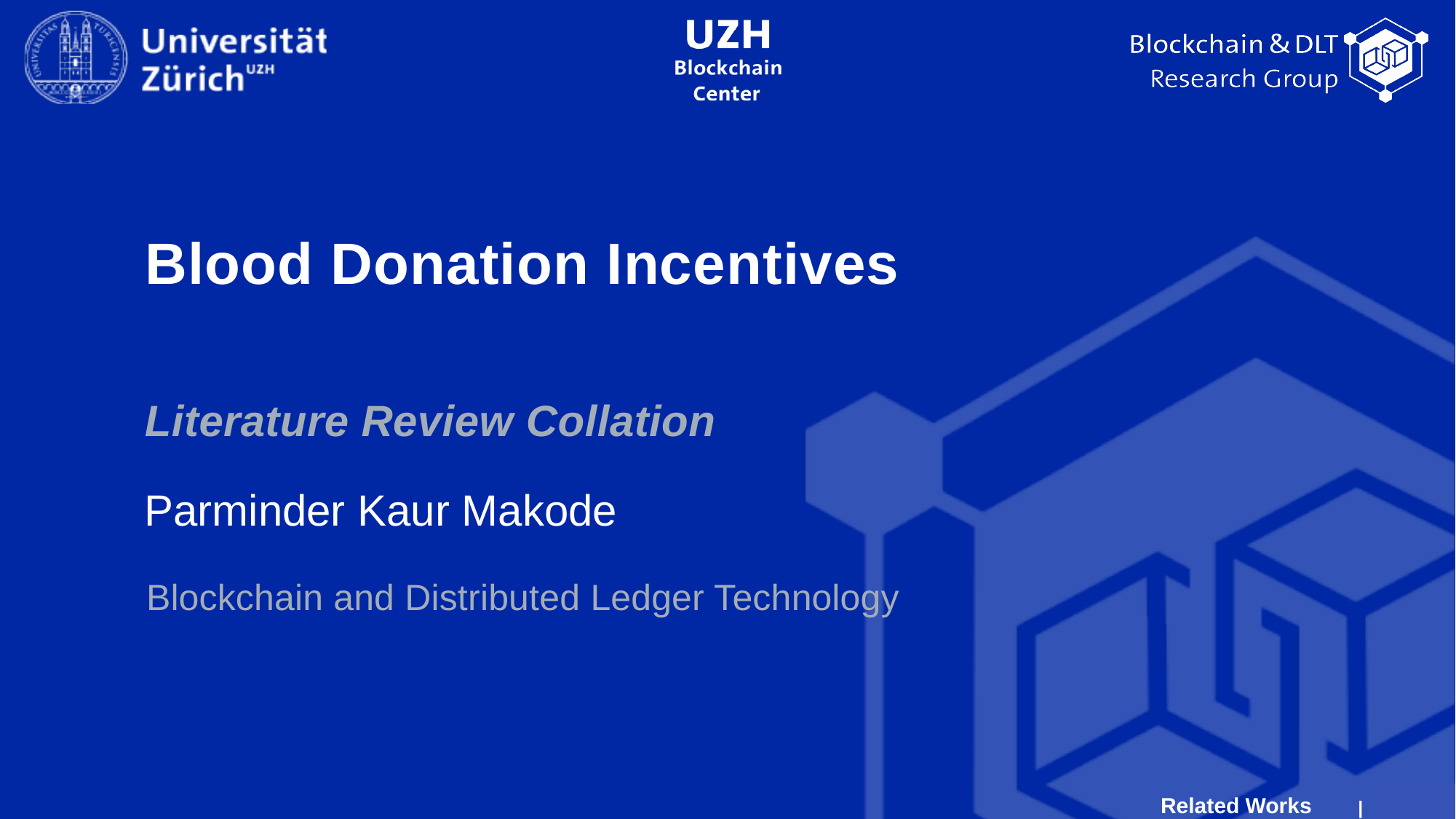

# Blood Donation Incentives
Literature Review Collation
Parminder Kaur Makode
Blockchain and Distributed Ledger Technology

Related Works